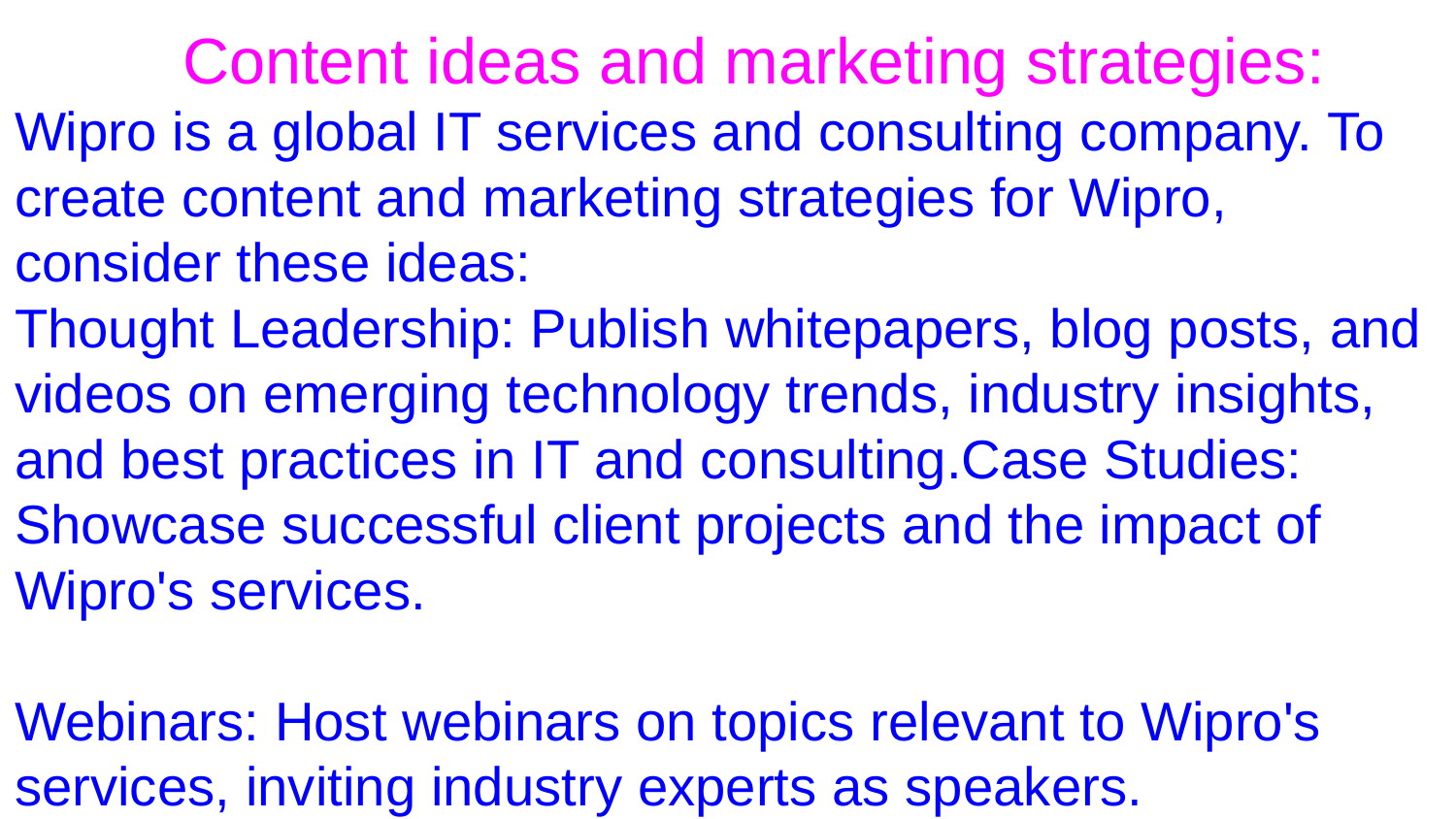

Content ideas and marketing strategies:
Wipro is a global IT services and consulting company. To create content and marketing strategies for Wipro, consider these ideas:
Thought Leadership: Publish whitepapers, blog posts, and videos on emerging technology trends, industry insights, and best practices in IT and consulting.Case Studies: Showcase successful client projects and the impact of Wipro's services.

Webinars: Host webinars on topics relevant to Wipro's services, inviting industry experts as speakers.